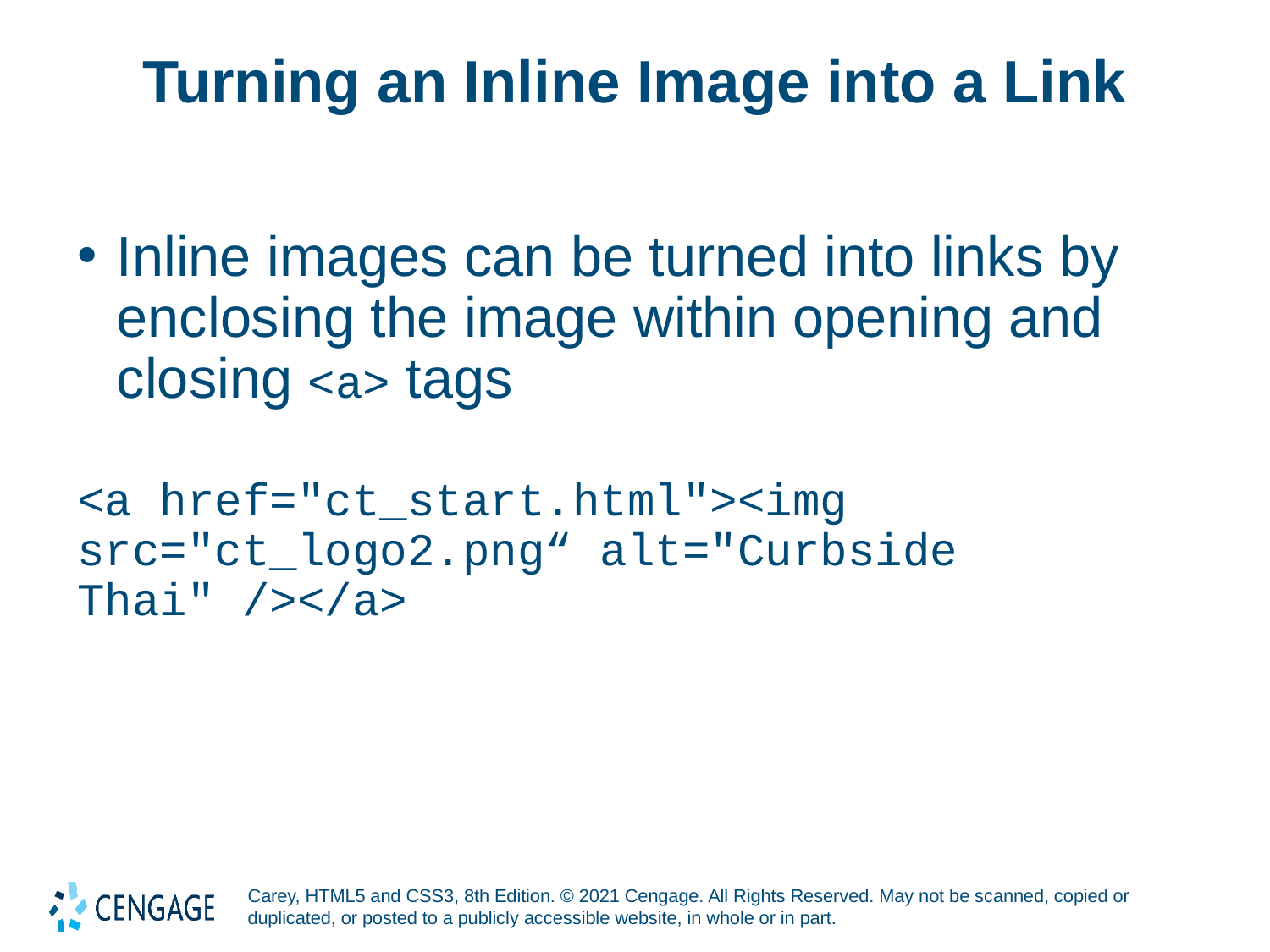

# Turning an Inline Image into a Link
Inline images can be turned into links by enclosing the image within opening and closing <a> tags

<a href="ct_start.html"><img src="ct_logo2.png“ alt="Curbside Thai" /></a>